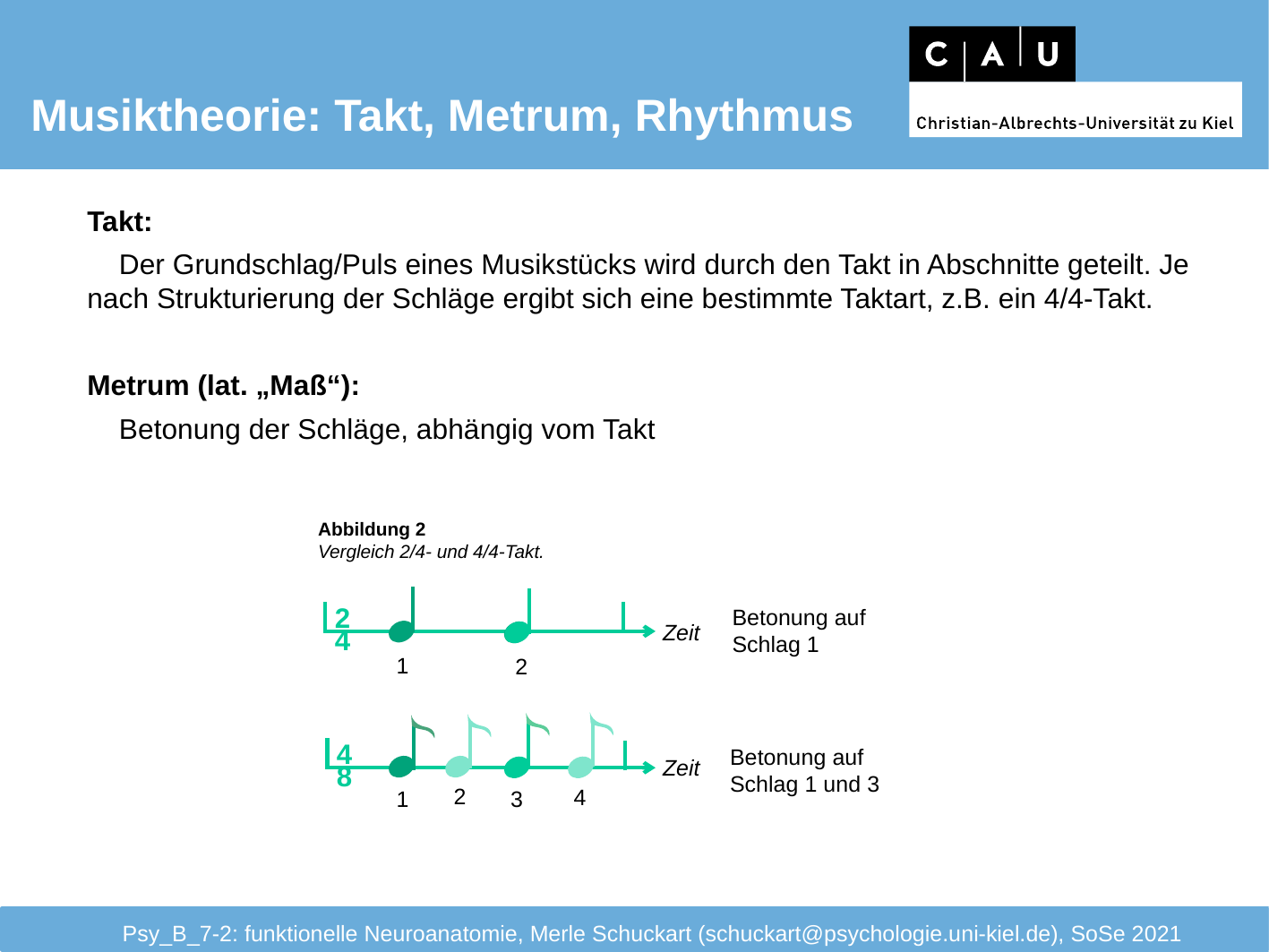

# Musiktheorie: Takt, Metrum, Rhythmus
Takt:
Der Grundschlag/Puls eines Musikstücks wird durch den Takt in Abschnitte geteilt. Je nach Strukturierung der Schläge ergibt sich eine bestimmte Taktart, z.B. ein 4/4-Takt.

Metrum (lat. „Maß“):
Betonung der Schläge, abhängig vom Takt

Rhythmus:
Akzentmuster, liegt „über“ Takt & Metrum

Abbildung 2
Vergleich 2/4- und 4/4-Takt.

Betonung auf Schlag 1

2
4
Zeit

1
2

Betonung auf Schlag 1 und 3

4
8
Zeit

2
4
1
3
5
Psy_B_7-2: funktionelle Neuroanatomie, Merle Schuckart (schuckart@psychologie.uni-kiel.de), SoSe 2021